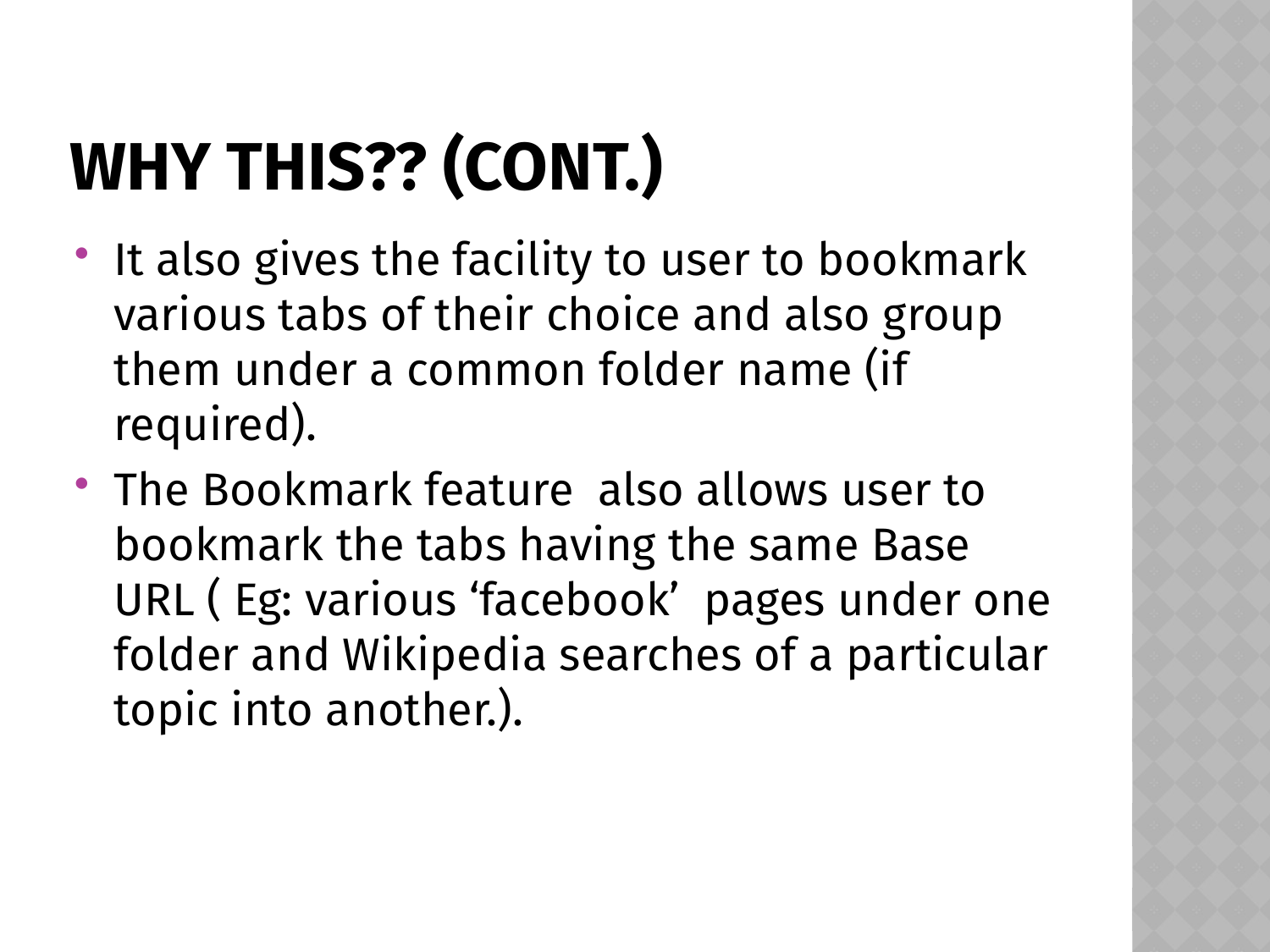

# Why this?? (cont.)
It also gives the facility to user to bookmark various tabs of their choice and also group them under a common folder name (if required).
The Bookmark feature  also allows user to bookmark the tabs having the same Base URL ( Eg: various ‘facebook’  pages under one folder and Wikipedia searches of a particular topic into another.).